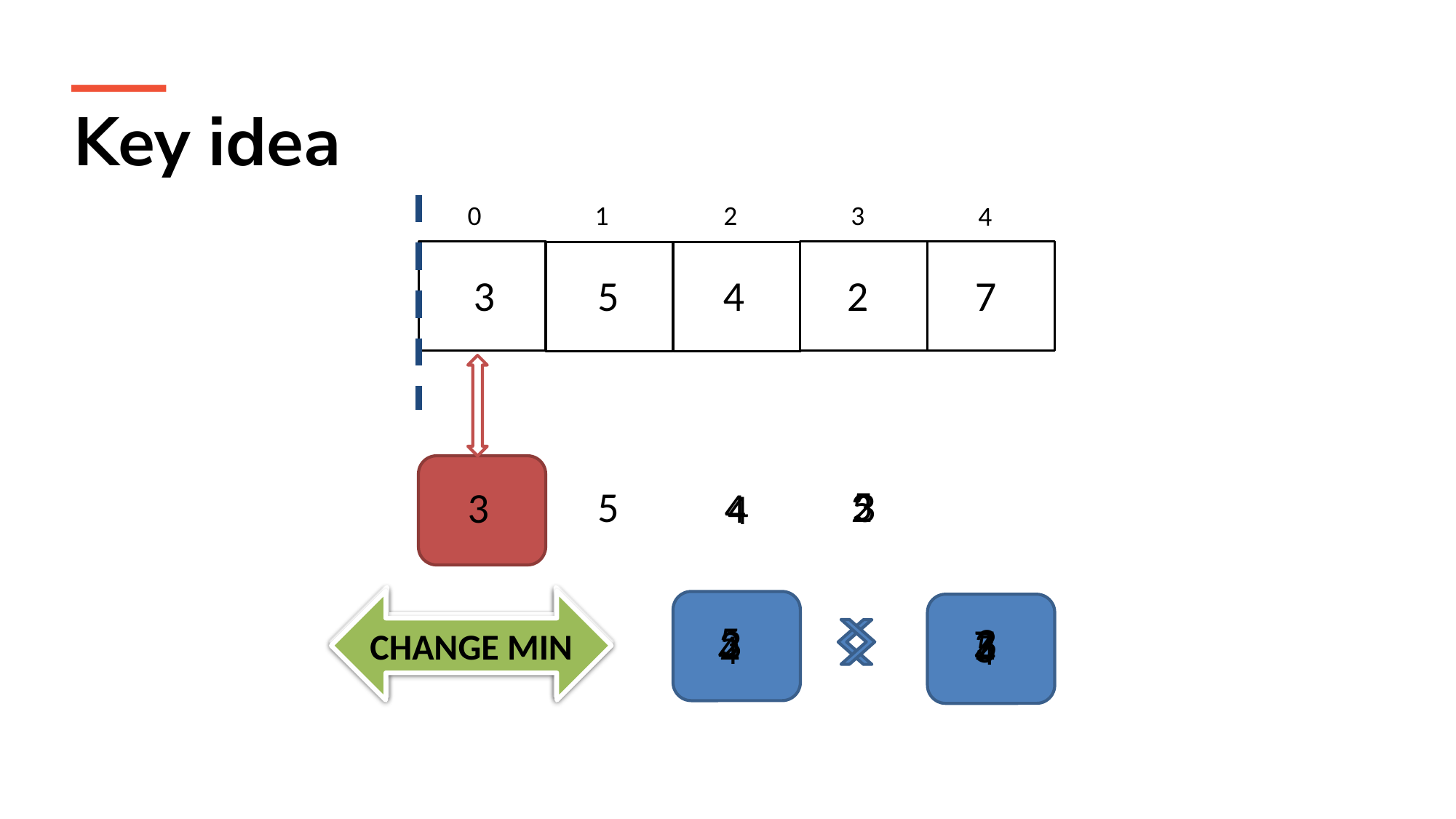

Key idea
0
1
2
3
4

3
5
4
7
2

5
5
2
3
3
4
4
NO SWAP
SWAP
CHANGE MIN

5
3
7
3
2
2
5
4
4